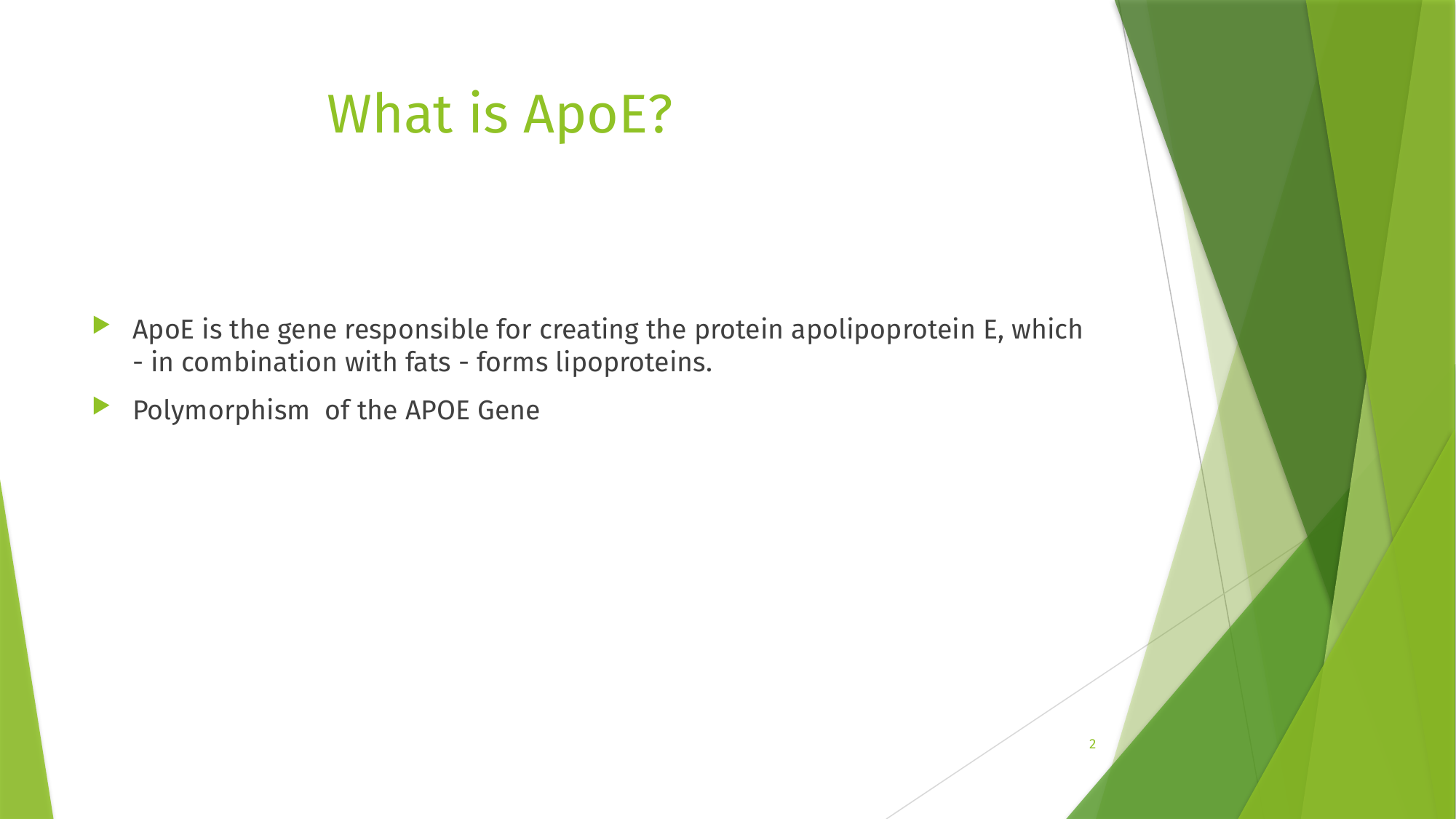

# What is ApoE?

ApoE is the gene responsible for creating the protein apolipoprotein E, which - in combination with fats - forms lipoproteins.
Polymorphism  of the APOE Gene

2